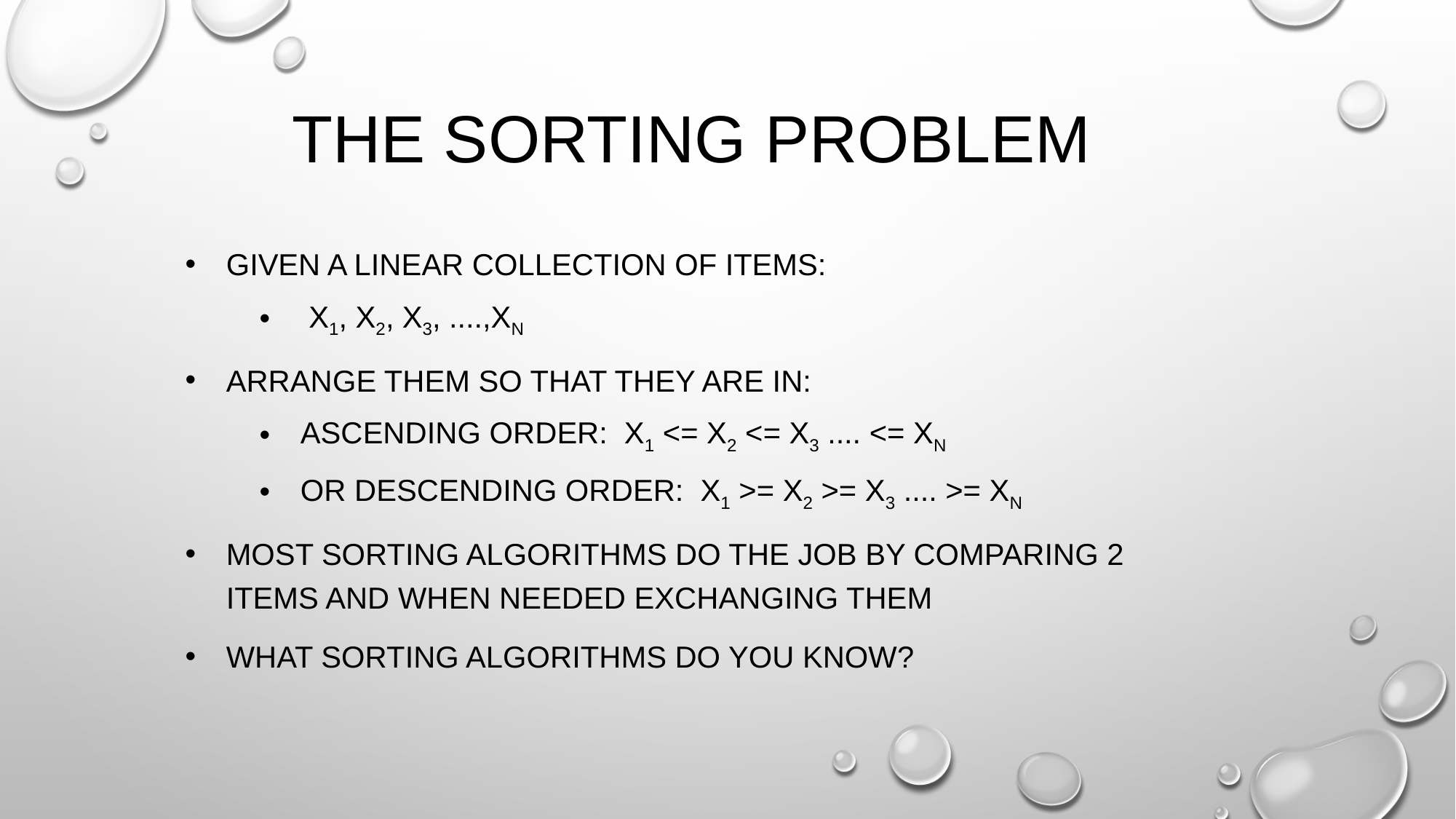

# The sorting problem
given a linear collection of items:
 x1, x2, x3, ....,xn
arrange them so that they are in:
ascending order:  x1 <= x2 <= x3 .... <= xn
or descending order:  x1 >= x2 >= x3 .... >= xn
most sorting algorithms do the job by comparing 2 items and when needed exchanging them
What sorting algorithms do you know?